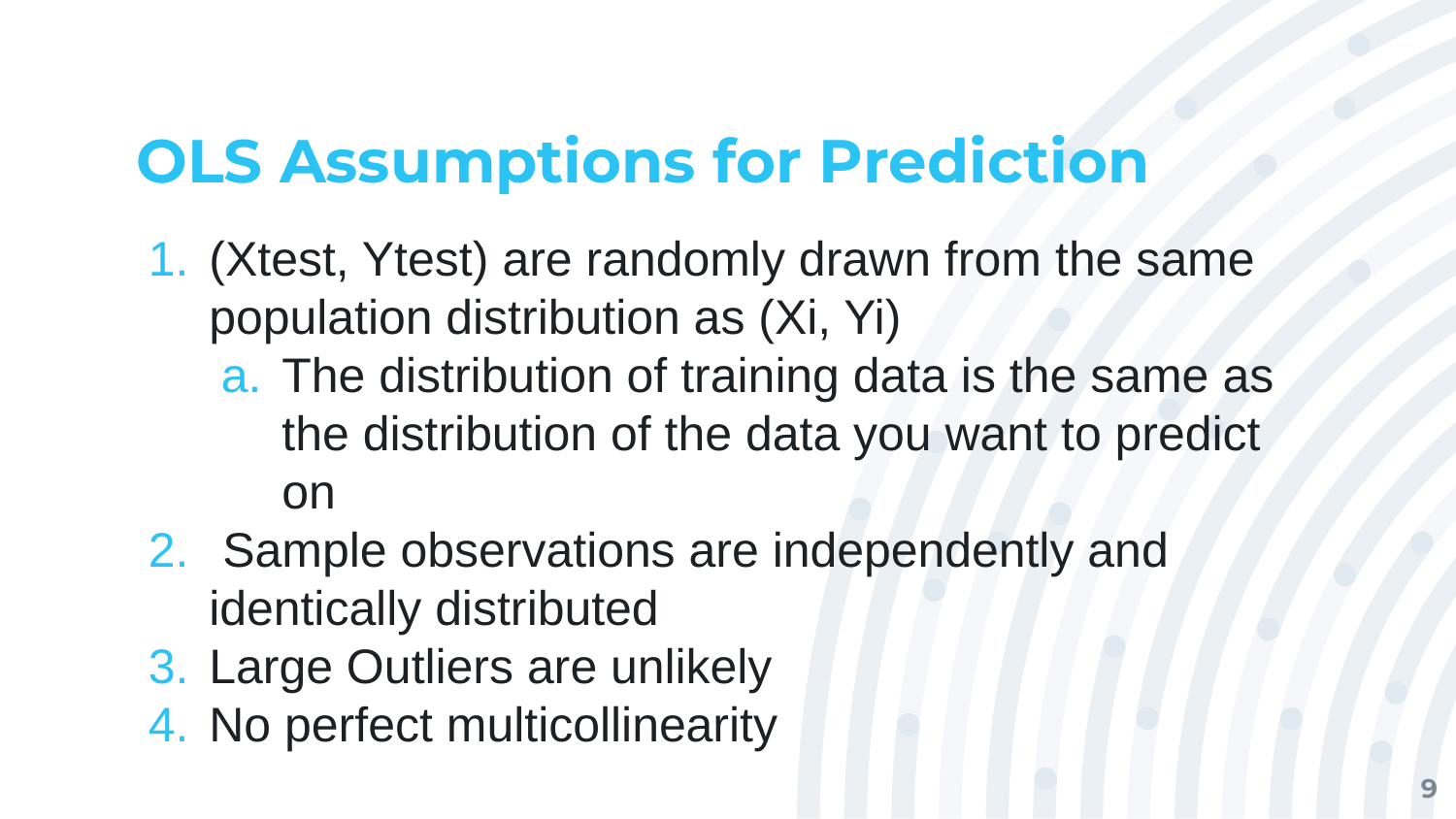

# OLS Assumptions for Prediction
(Xtest, Ytest) are randomly drawn from the same population distribution as (Xi, Yi)
The distribution of training data is the same as the distribution of the data you want to predict on
 Sample observations are independently and identically distributed
Large Outliers are unlikely
No perfect multicollinearity
9